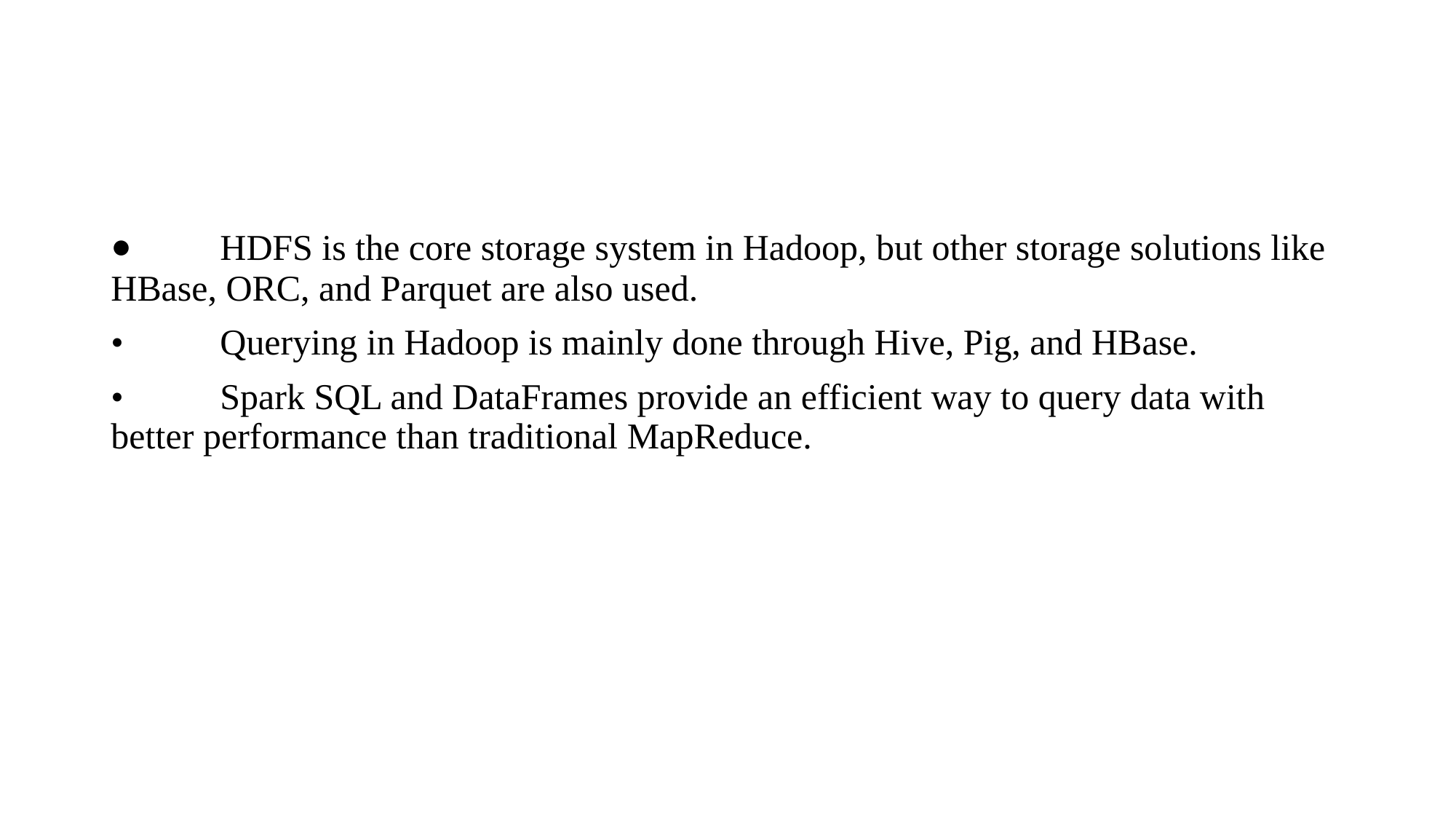

#
•	HDFS is the core storage system in Hadoop, but other storage solutions like HBase, ORC, and Parquet are also used.
•	Querying in Hadoop is mainly done through Hive, Pig, and HBase.
•	Spark SQL and DataFrames provide an efficient way to query data with better performance than traditional MapReduce.